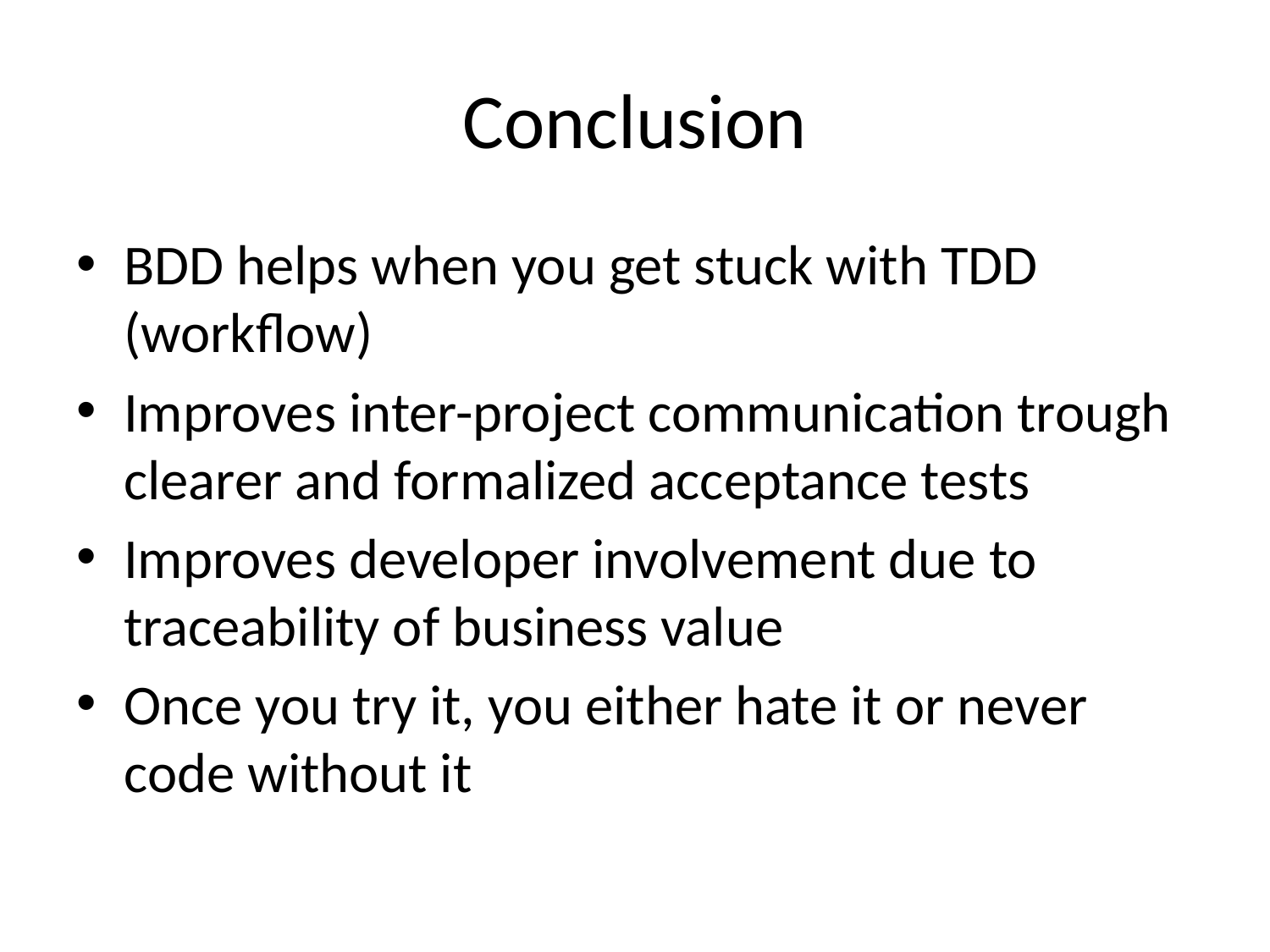

# Conclusion
BDD helps when you get stuck with TDD (workflow)
Improves inter-project communication trough clearer and formalized acceptance tests
Improves developer involvement due to traceability of business value
Once you try it, you either hate it or never code without it